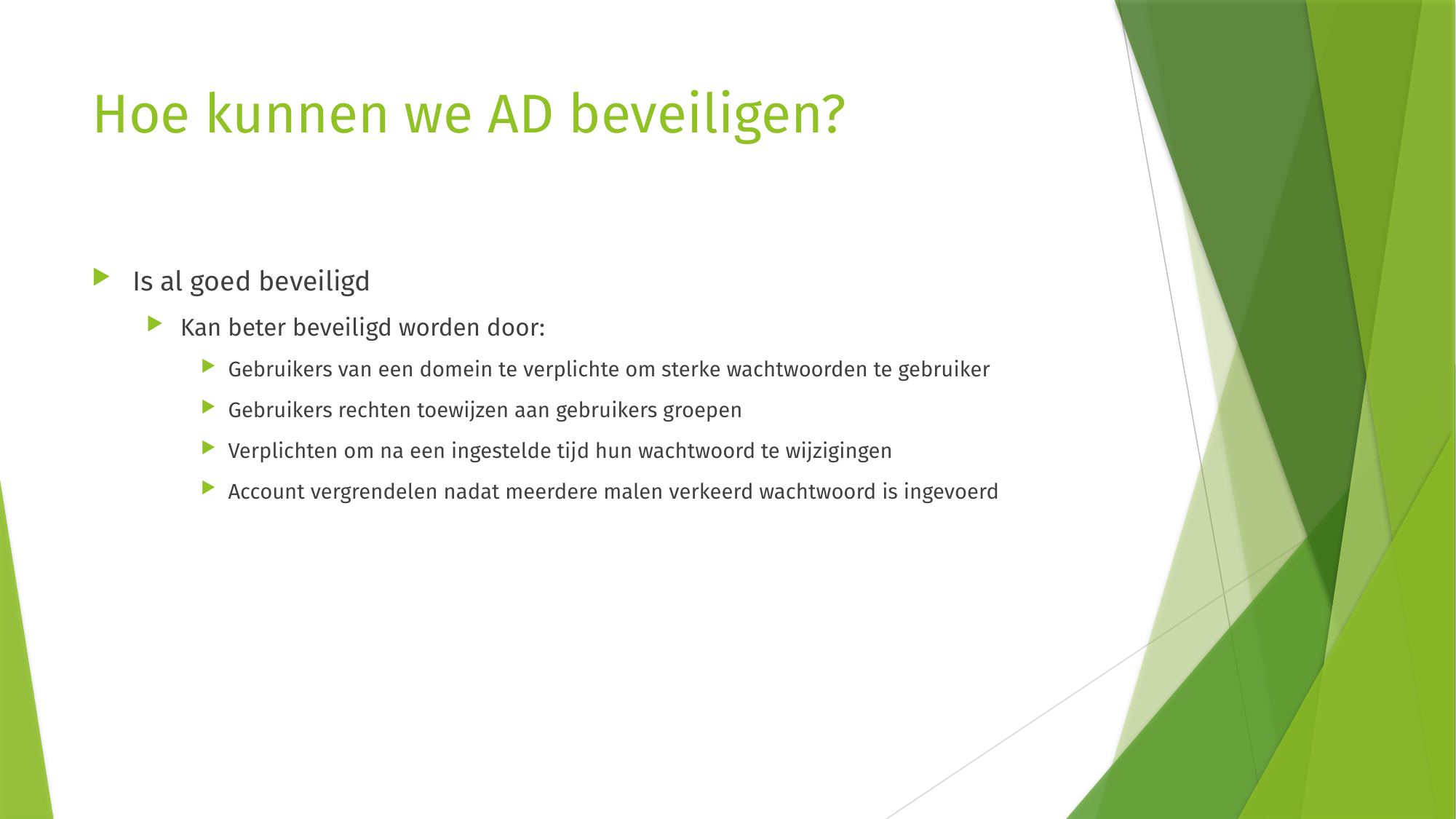

# Hoe kunnen we AD beveiligen?
Is al goed beveiligd
Kan beter beveiligd worden door:
Gebruikers van een domein te verplichte om sterke wachtwoorden te gebruiker
Gebruikers rechten toewijzen aan gebruikers groepen
Verplichten om na een ingestelde tijd hun wachtwoord te wijzigingen
Account vergrendelen nadat meerdere malen verkeerd wachtwoord is ingevoerd